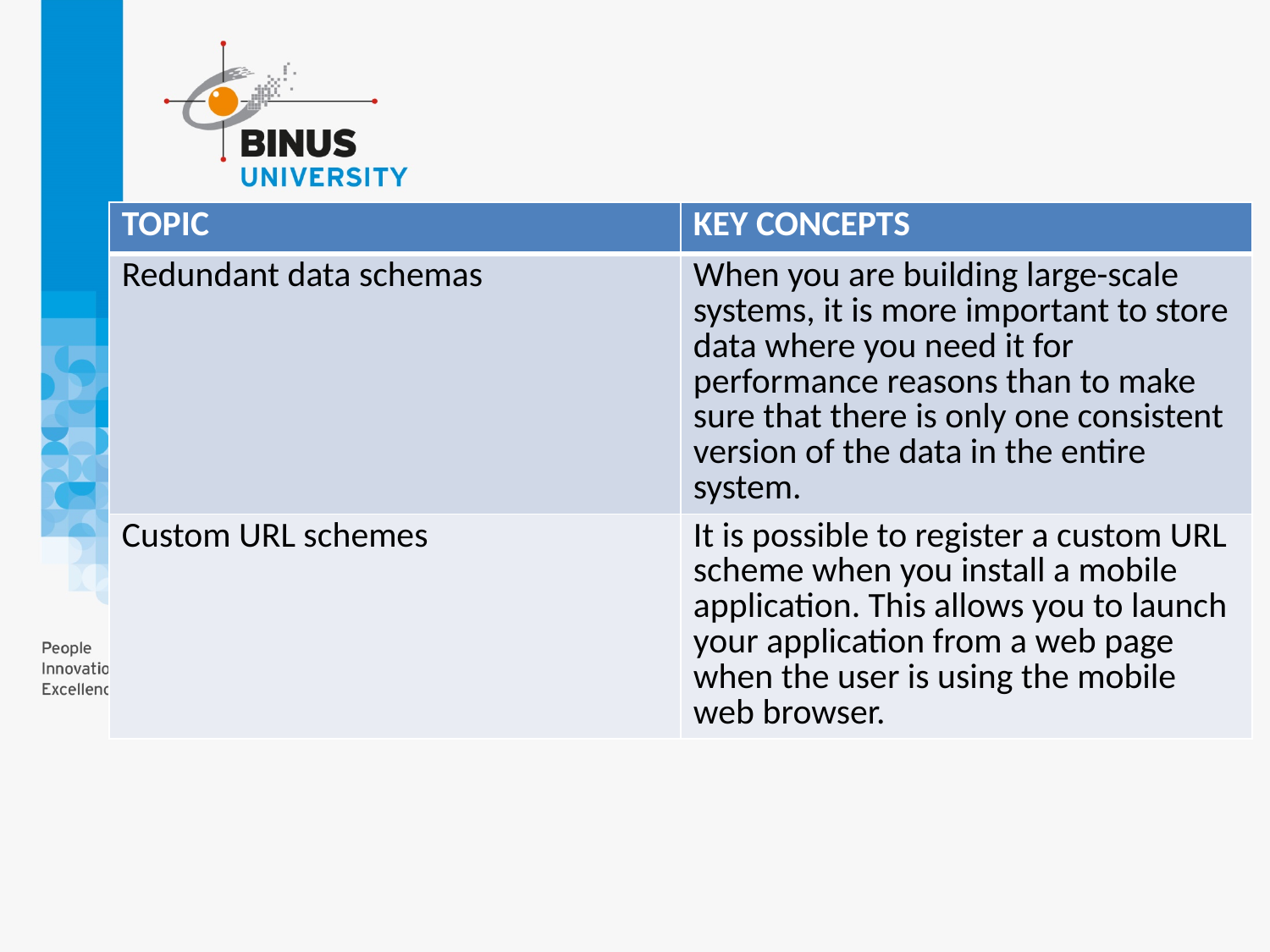

| TOPIC | KEY CONCEPTS |
| --- | --- |
| Redundant data schemas | When you are building large-scale systems, it is more important to store data where you need it for performance reasons than to make sure that there is only one consistent version of the data in the entire system. |
| Custom URL schemes | It is possible to register a custom URL scheme when you install a mobile application. This allows you to launch your application from a web page when the user is using the mobile web browser. |
#